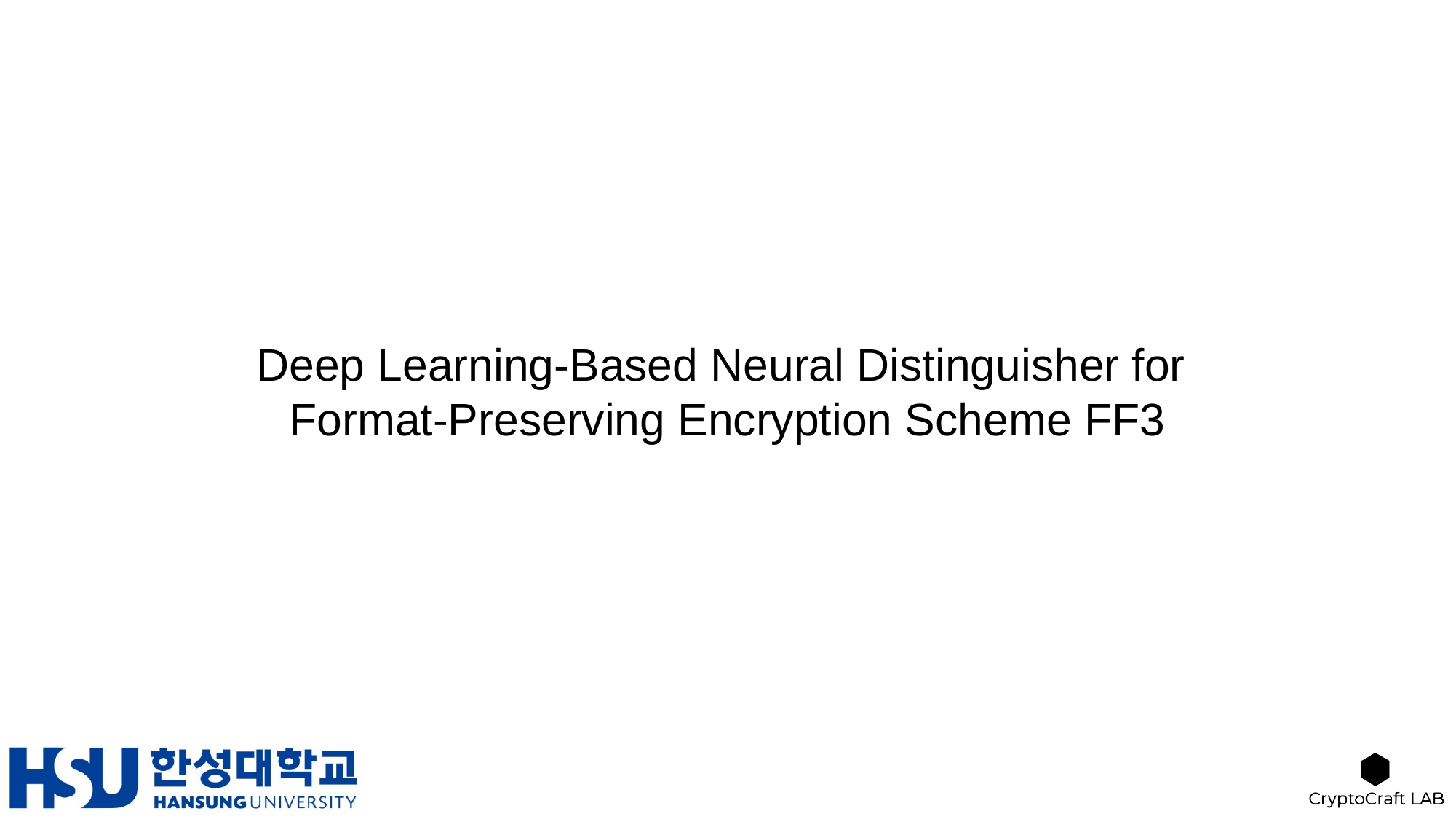

Deep Learning-Based Neural Distinguisher for
Format-Preserving Encryption Scheme FF3